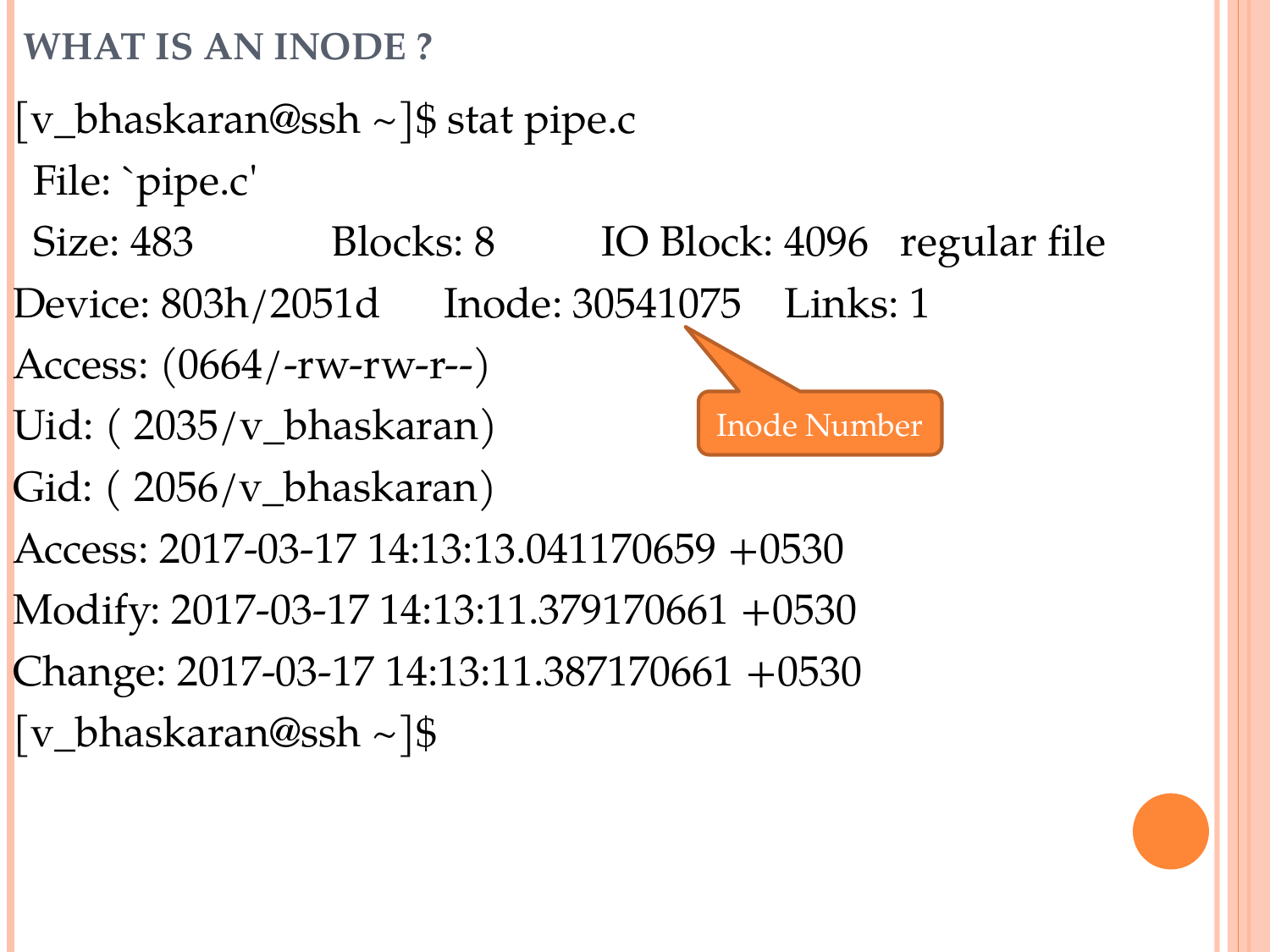

# What is an inode ?
[v_bhaskaran@ssh ~]$ stat pipe.c
  File: `pipe.c'
  Size: 483             Blocks: 8          IO Block: 4096   regular file
Device: 803h/2051d      Inode: 30541075    Links: 1
Access: (0664/-rw-rw-r--)
Uid: ( 2035/v_bhaskaran)
Gid: ( 2056/v_bhaskaran)
Access: 2017-03-17 14:13:13.041170659 +0530
Modify: 2017-03-17 14:13:11.379170661 +0530
Change: 2017-03-17 14:13:11.387170661 +0530
[v_bhaskaran@ssh ~]$
Inode Number